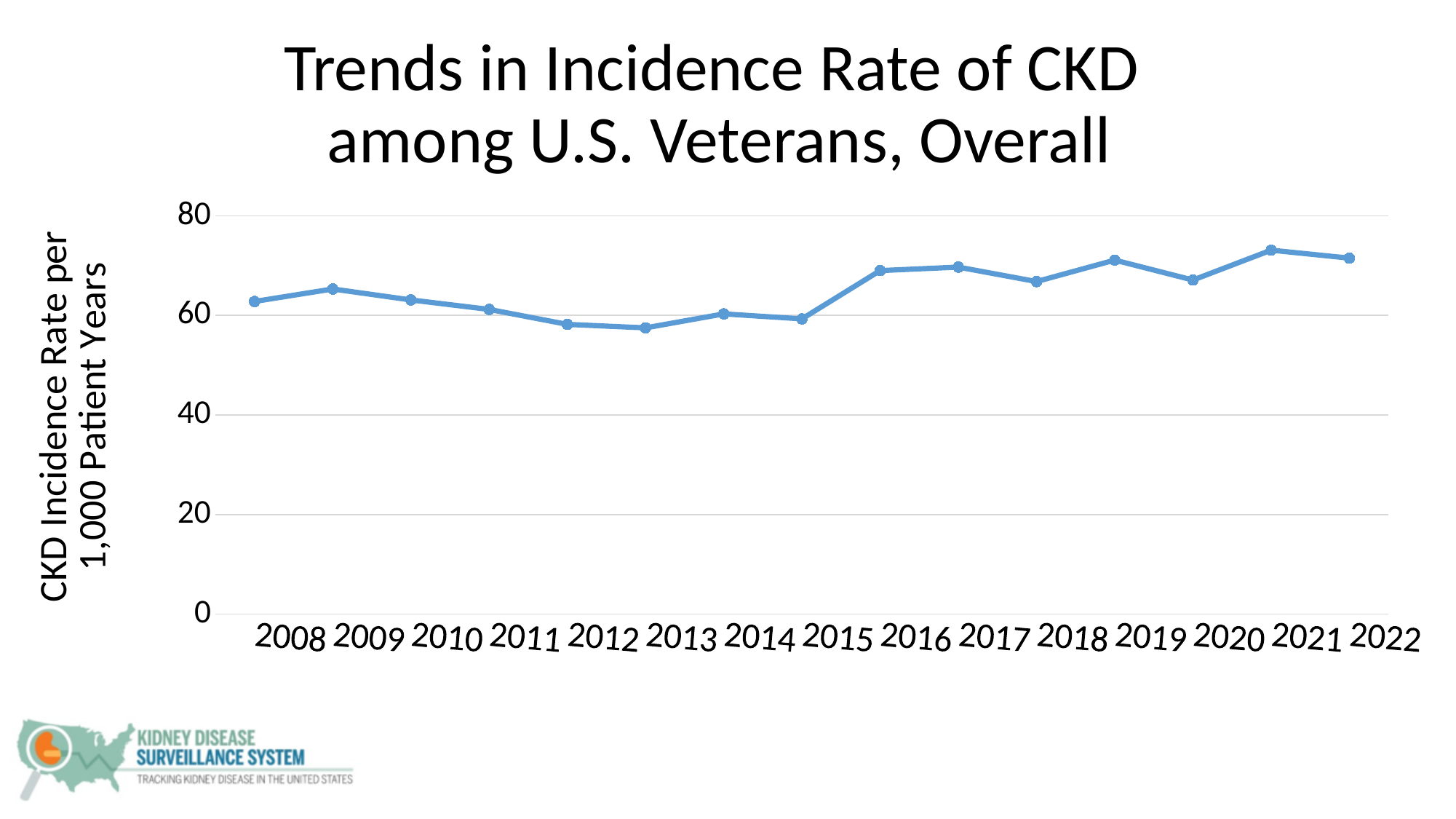

# Trends in Incidence Rate of CKD among U.S. Veterans, Overall

### Chart

| Category | Overall |
|---|---|
| 2008 | 62.8 |
| 2009 | 65.3 |
| 2010 | 63.1 |
| 2011 | 61.2 |
| 2012 | 58.2 |
| 2013 | 57.5 |
| 2014 | 60.3 |
| 2015 | 59.3 |
| 2016 | 69.0 |
| 2017 | 69.7 |
| 2018 | 66.8 |
| 2019 | 71.1 |
| 2020 | 67.1 |
| 2021 | 73.1 |
| 2022 | 71.5 |